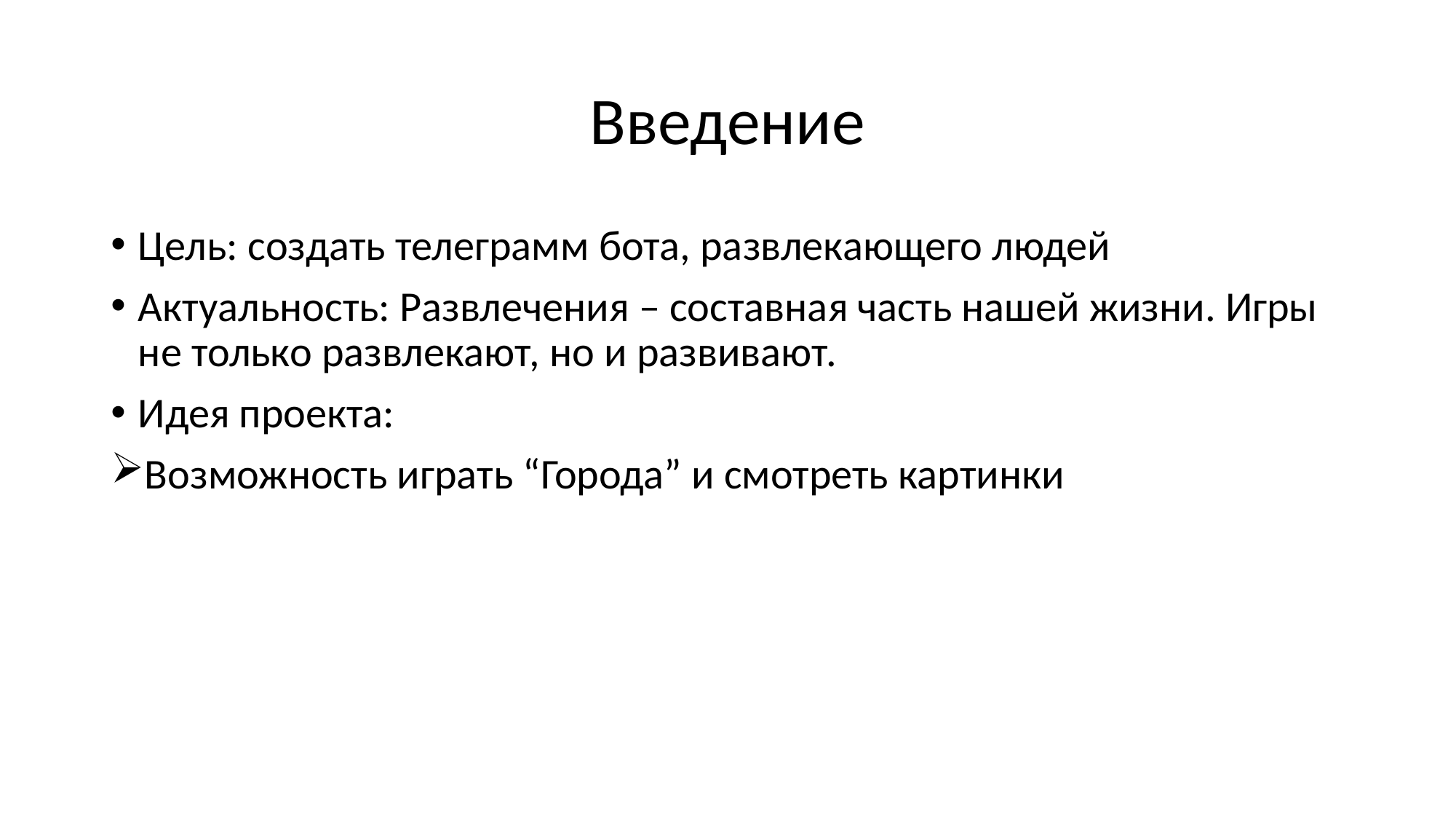

# Введение
Цель: создать телеграмм бота, развлекающего людей
Актуальность: Развлечения – составная часть нашей жизни. Игры не только развлекают, но и развивают.
Идея проекта:
Возможность играть “Города” и смотреть картинки